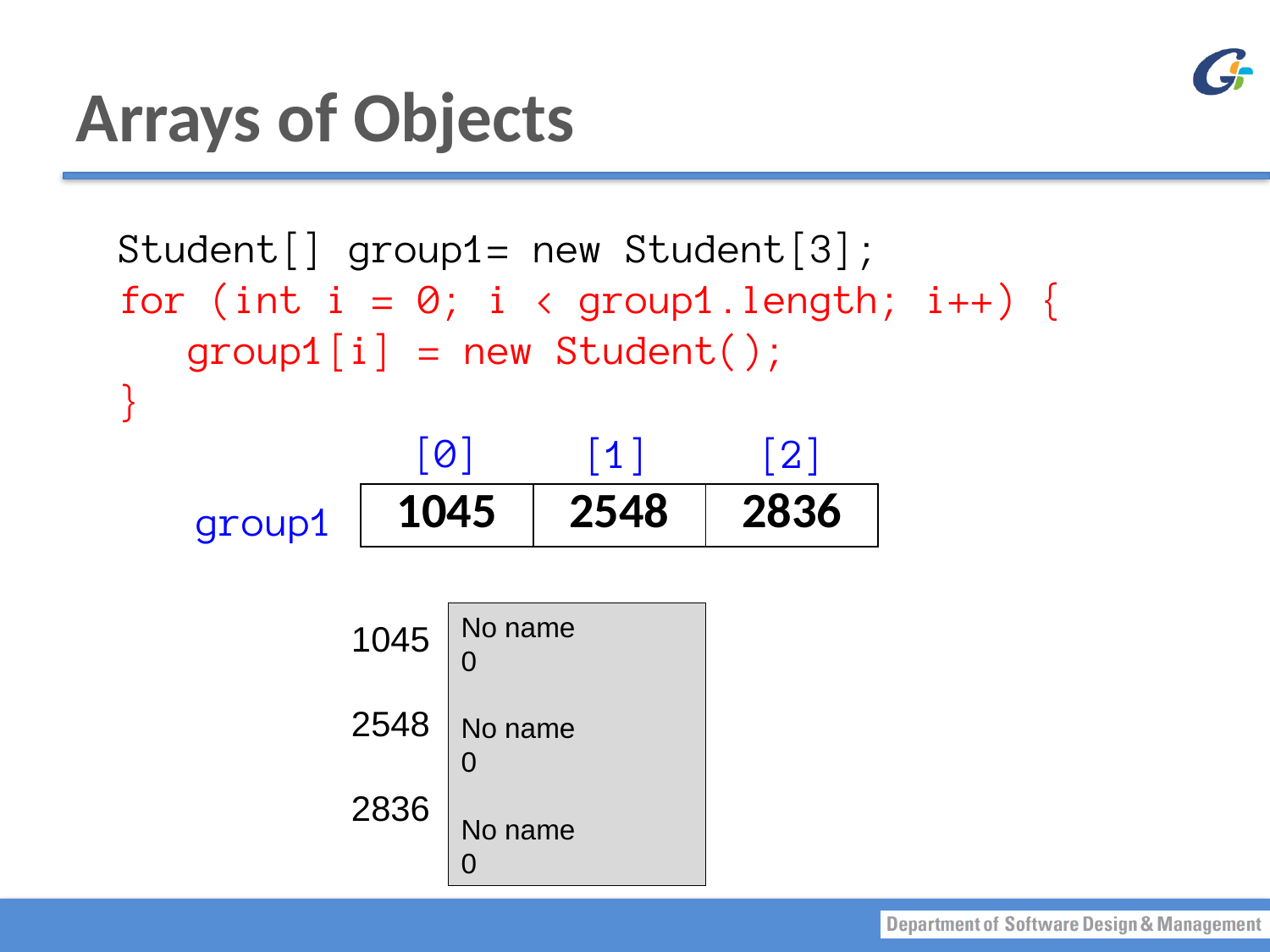

# Arrays of Objects
Student[] group1= new Student[3];
for (int i = 0; i < group1.length; i++) {
   group1[i] = new Student();
}
[0]
[1]
[2]
| 1045 | 2548 | 2836 |
| --- | --- | --- |
group1
No name
0

No name
0

No name
0
1045

2548

2836